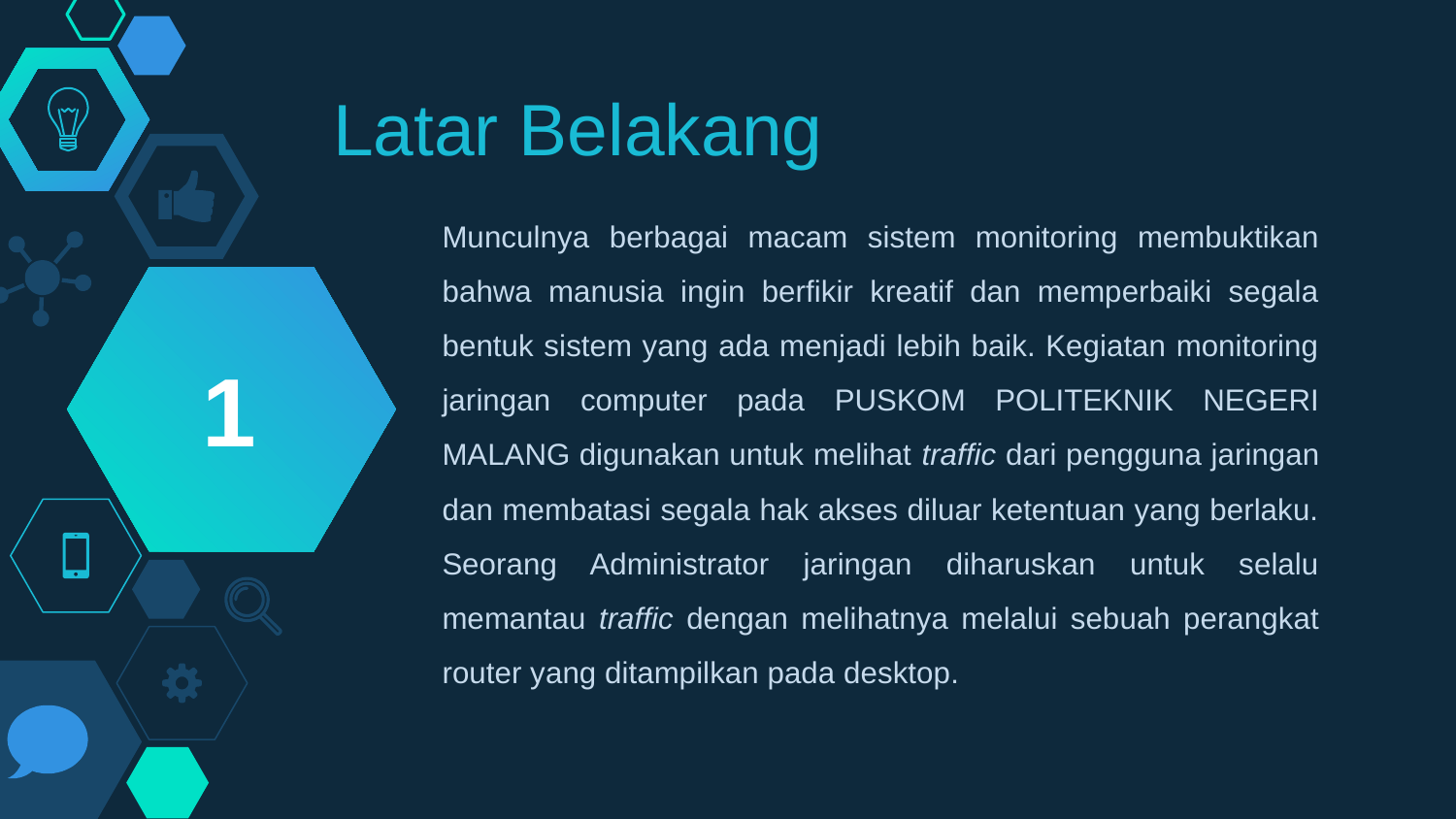

# Latar Belakang
Munculnya berbagai macam sistem monitoring membuktikan bahwa manusia ingin berfikir kreatif dan memperbaiki segala bentuk sistem yang ada menjadi lebih baik. Kegiatan monitoring jaringan computer pada PUSKOM POLITEKNIK NEGERI MALANG digunakan untuk melihat traffic dari pengguna jaringan dan membatasi segala hak akses diluar ketentuan yang berlaku. Seorang Administrator jaringan diharuskan untuk selalu memantau traffic dengan melihatnya melalui sebuah perangkat router yang ditampilkan pada desktop.
1